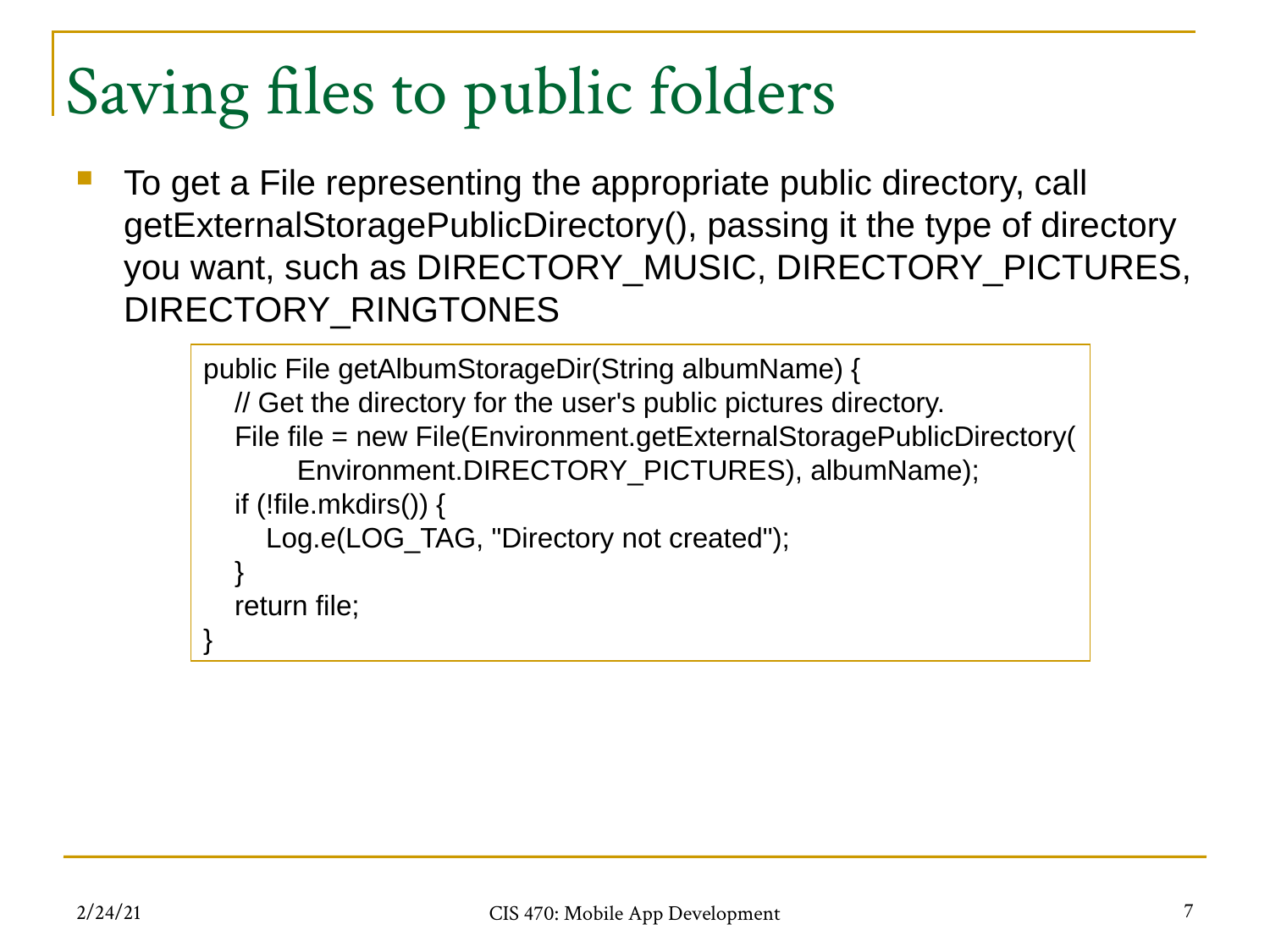

Saving files to public folders
To get a File representing the appropriate public directory, call getExternalStoragePublicDirectory(), passing it the type of directory you want, such as DIRECTORY_MUSIC, DIRECTORY_PICTURES, DIRECTORY_RINGTONES
public File getAlbumStorageDir(String albumName) {
    // Get the directory for the user's public pictures directory.
    File file = new File(Environment.getExternalStoragePublicDirectory(
            Environment.DIRECTORY_PICTURES), albumName);
    if (!file.mkdirs()) {
        Log.e(LOG_TAG, "Directory not created");
    }
    return file;
}
2/24/21
7
CIS 470: Mobile App Development